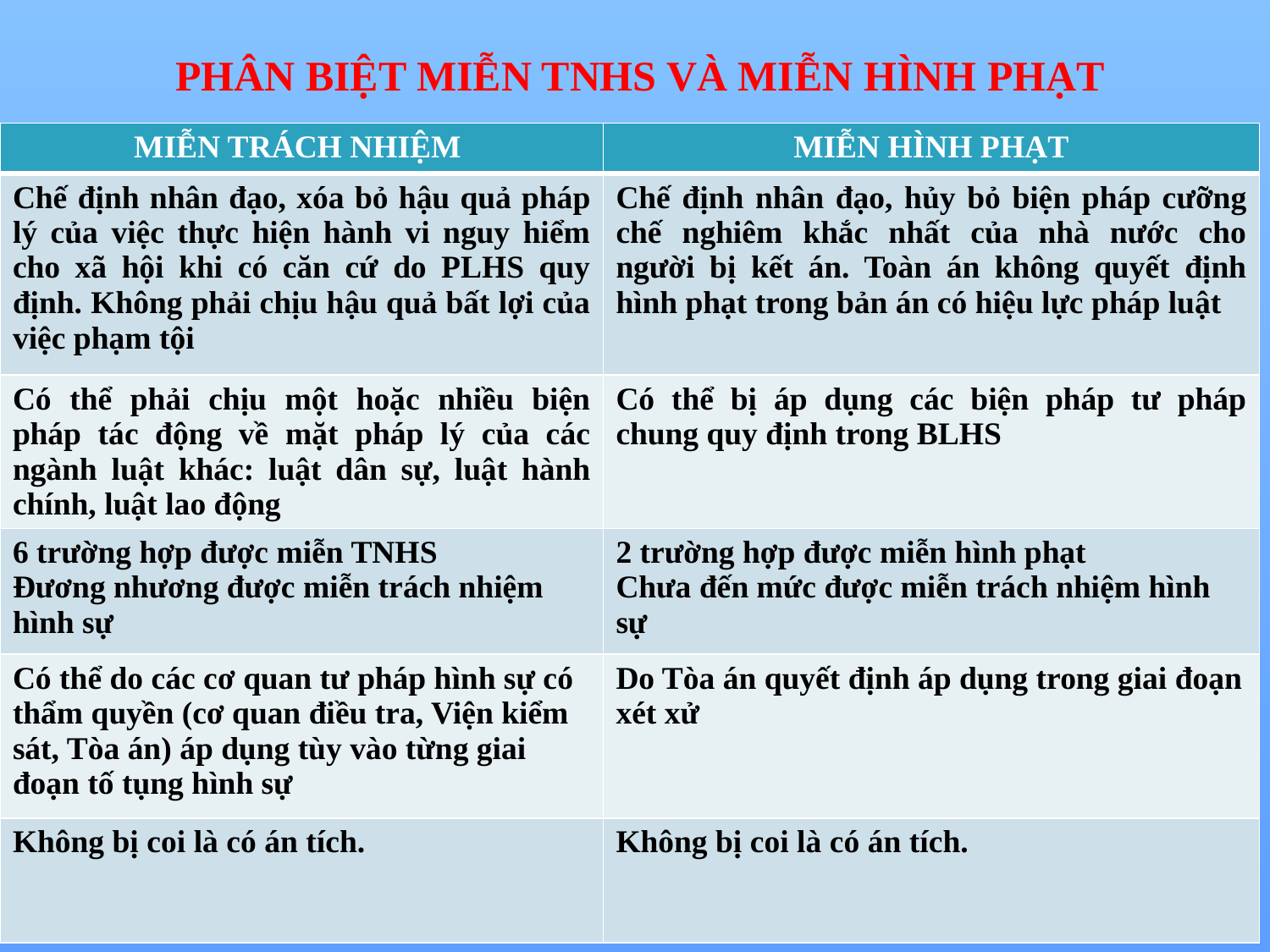

PHÂN BIỆT MIỄN TNHS VÀ MIỄN HÌNH PHẠT
| MIỄN TRÁCH NHIỆM | MIỄN HÌNH PHẠT |
| --- | --- |
| Chế định nhân đạo, xóa bỏ hậu quả pháp lý của việc thực hiện hành vi nguy hiểm cho xã hội khi có căn cứ do PLHS quy định. Không phải chịu hậu quả bất lợi của việc phạm tội | Chế định nhân đạo, hủy bỏ biện pháp cưỡng chế nghiêm khắc nhất của nhà nước cho người bị kết án. Toàn án không quyết định hình phạt trong bản án có hiệu lực pháp luật |
| Có thể phải chịu một hoặc nhiều biện pháp tác động về mặt pháp lý của các ngành luật khác: luật dân sự, luật hành chính, luật lao động | Có thể bị áp dụng các biện pháp tư pháp chung quy định trong BLHS |
| 6 trường hợp được miễn TNHS Đương nhương được miễn trách nhiệm hình sự | 2 trường hợp được miễn hình phạt Chưa đến mức được miễn trách nhiệm hình sự |
| Có thể do các cơ quan tư pháp hình sự có thẩm quyền (cơ quan điều tra, Viện kiểm sát, Tòa án) áp dụng tùy vào từng giai đoạn tố tụng hình sự | Do Tòa án quyết định áp dụng trong giai đoạn xét xử |
| Không bị coi là có án tích. | Không bị coi là có án tích. |